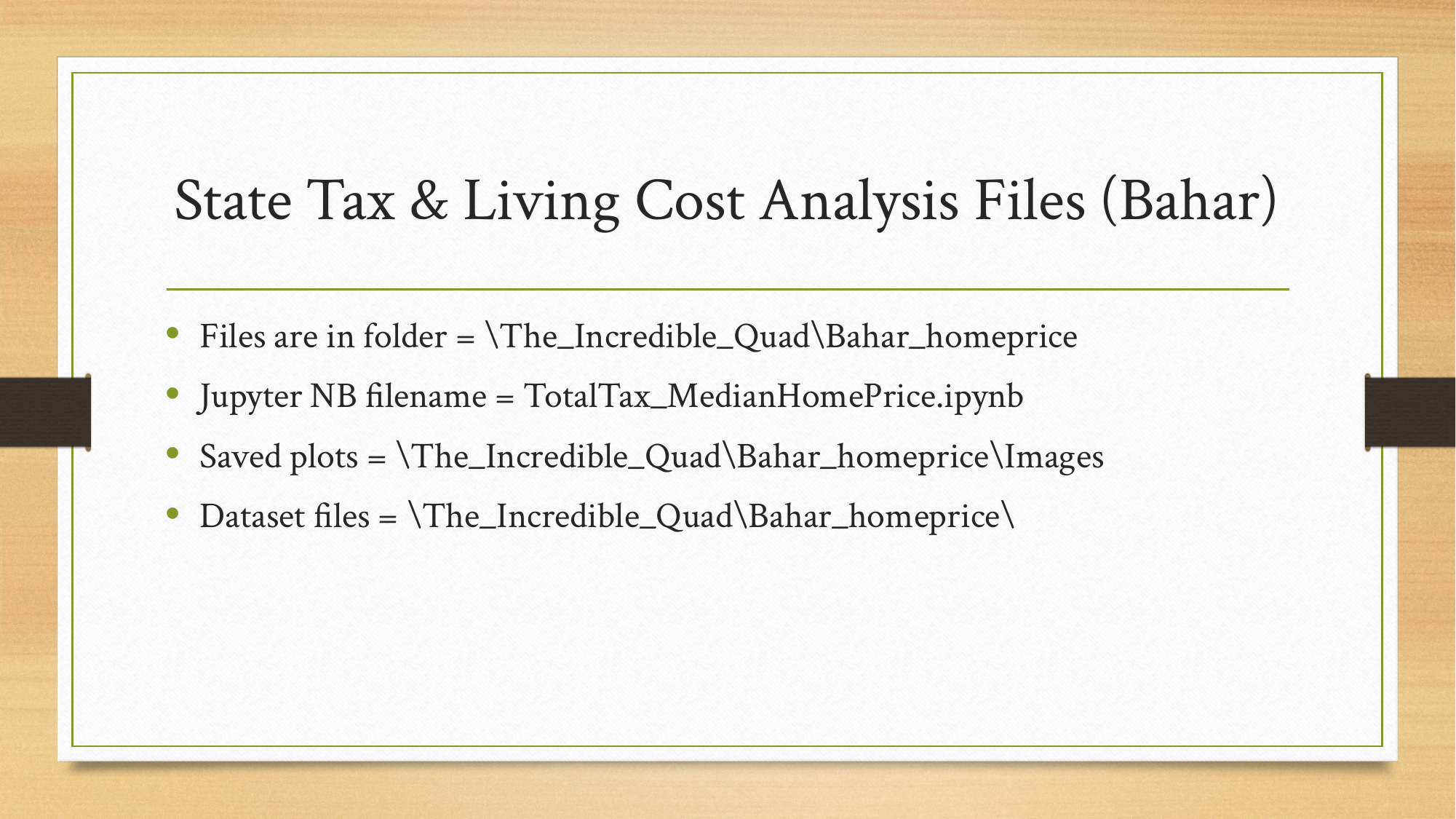

# State Tax & Living Cost Analysis Files (Bahar)
Files are in folder = \The_Incredible_Quad\Bahar_homeprice
Jupyter NB filename = TotalTax_MedianHomePrice.ipynb
Saved plots = \The_Incredible_Quad\Bahar_homeprice\Images
Dataset files = \The_Incredible_Quad\Bahar_homeprice\